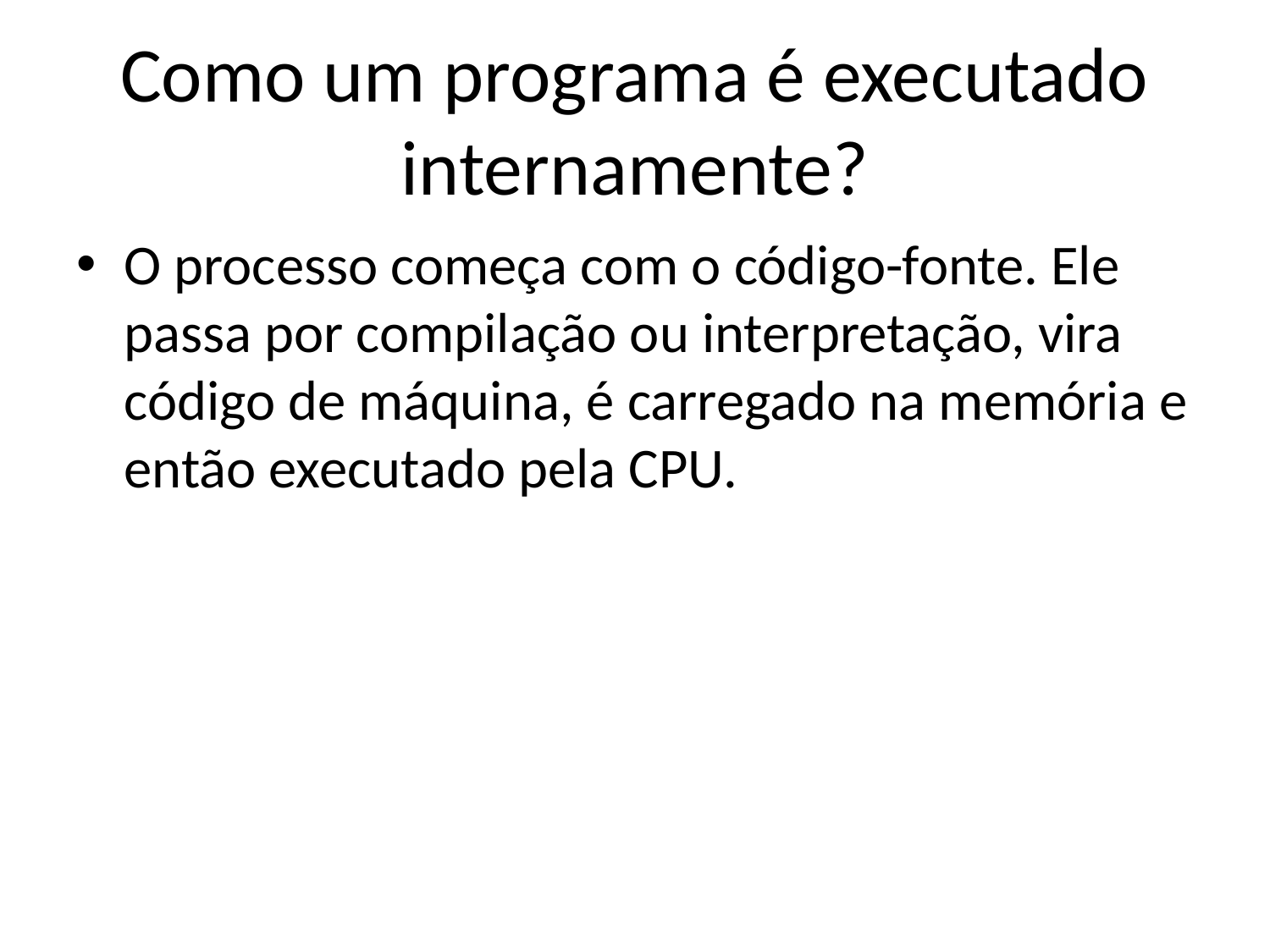

# Como um programa é executado internamente?
O processo começa com o código-fonte. Ele passa por compilação ou interpretação, vira código de máquina, é carregado na memória e então executado pela CPU.